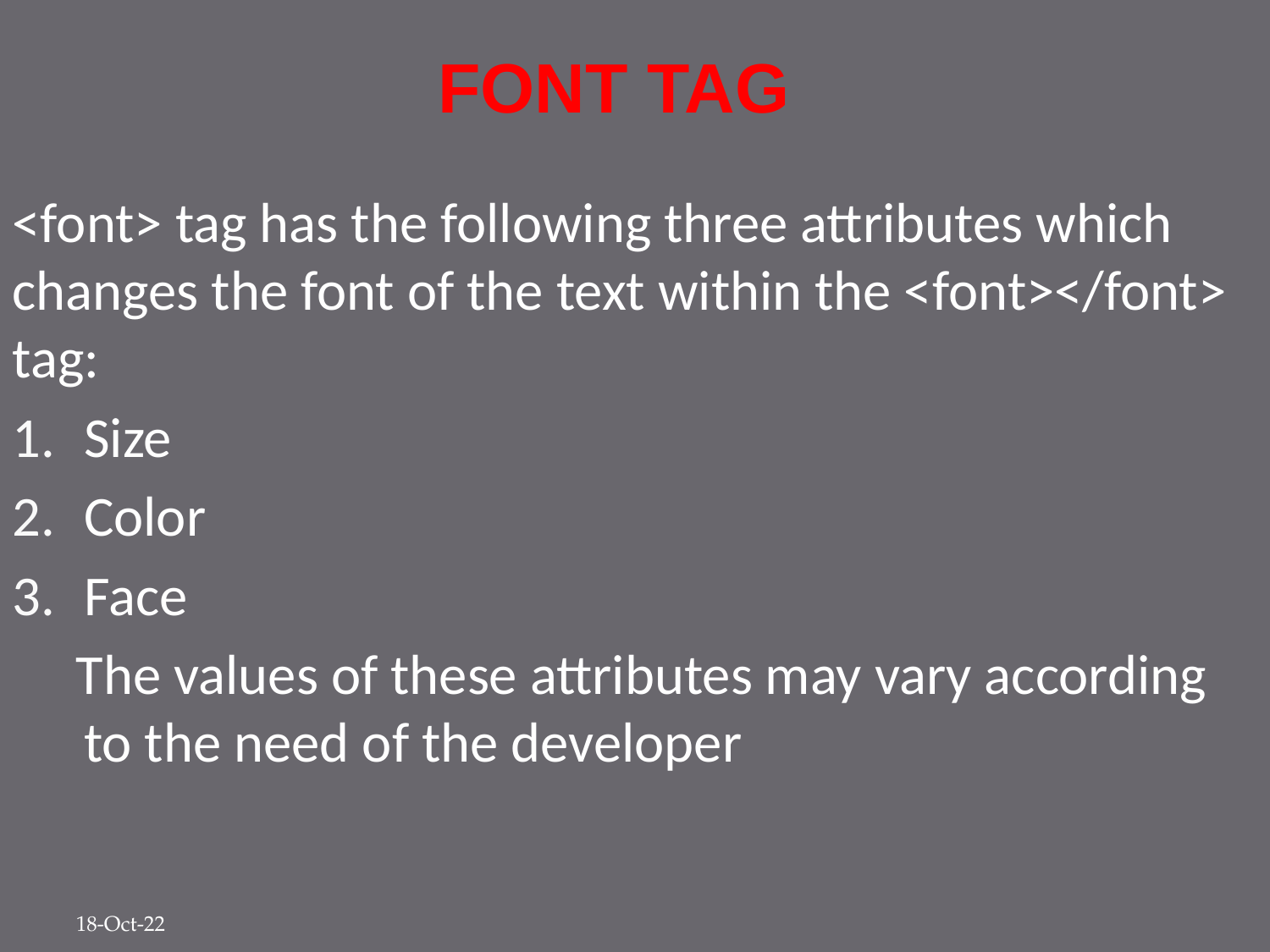

# font Tag
<font> tag has the following three attributes which changes the font of the text within the <font></font> tag:
Size
Color
Face
     The values of these attributes may vary according to the need of the developer

18-Oct-22